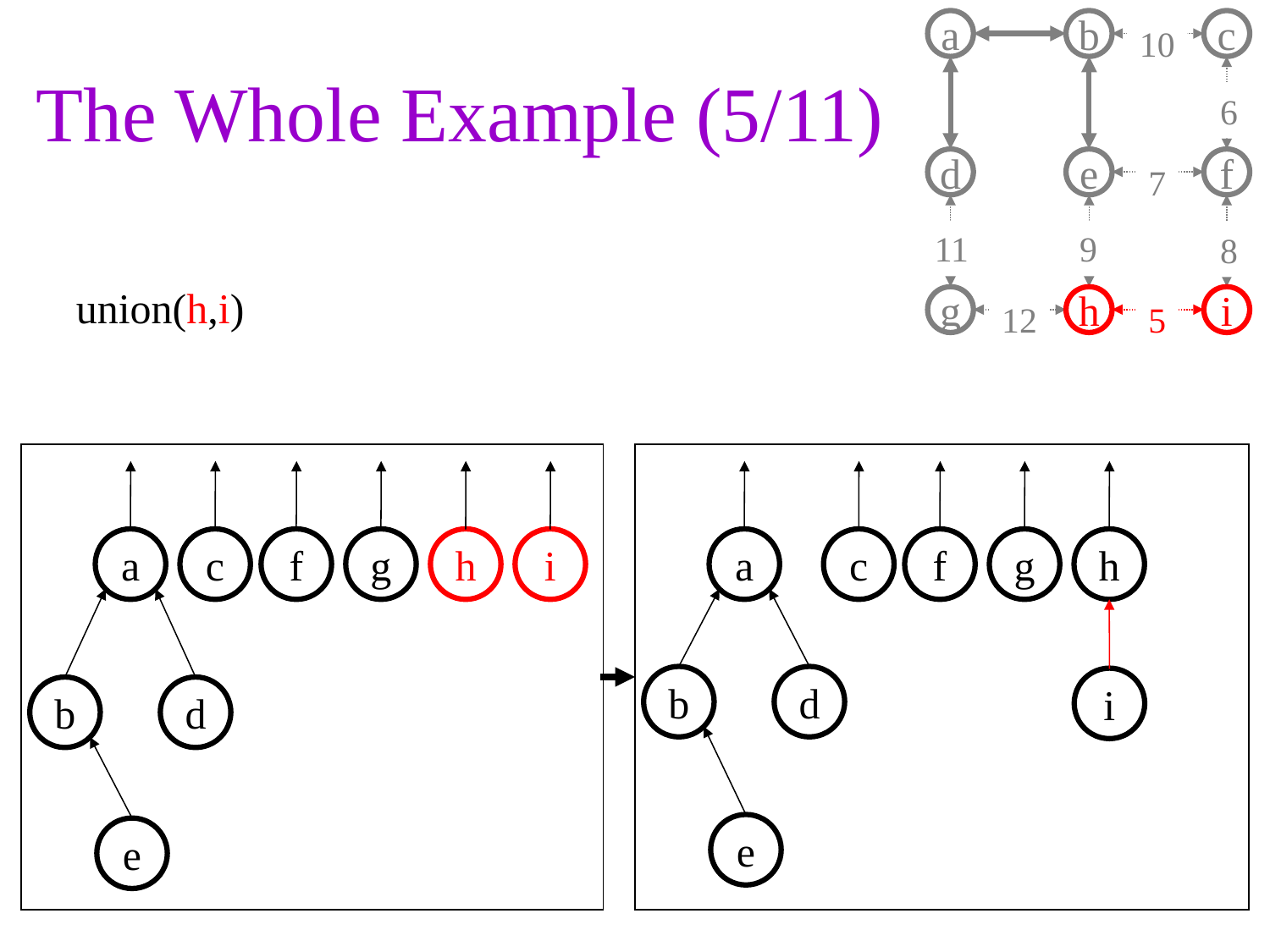

a
b
c
10
# The Whole Example (5/11)
6
d
e
f
7
11
9
8
union(h,i)
g
h
i
12
5

a
c
f
g
h
i
a
c
f
g
h
b
d
i
b
d
e
e